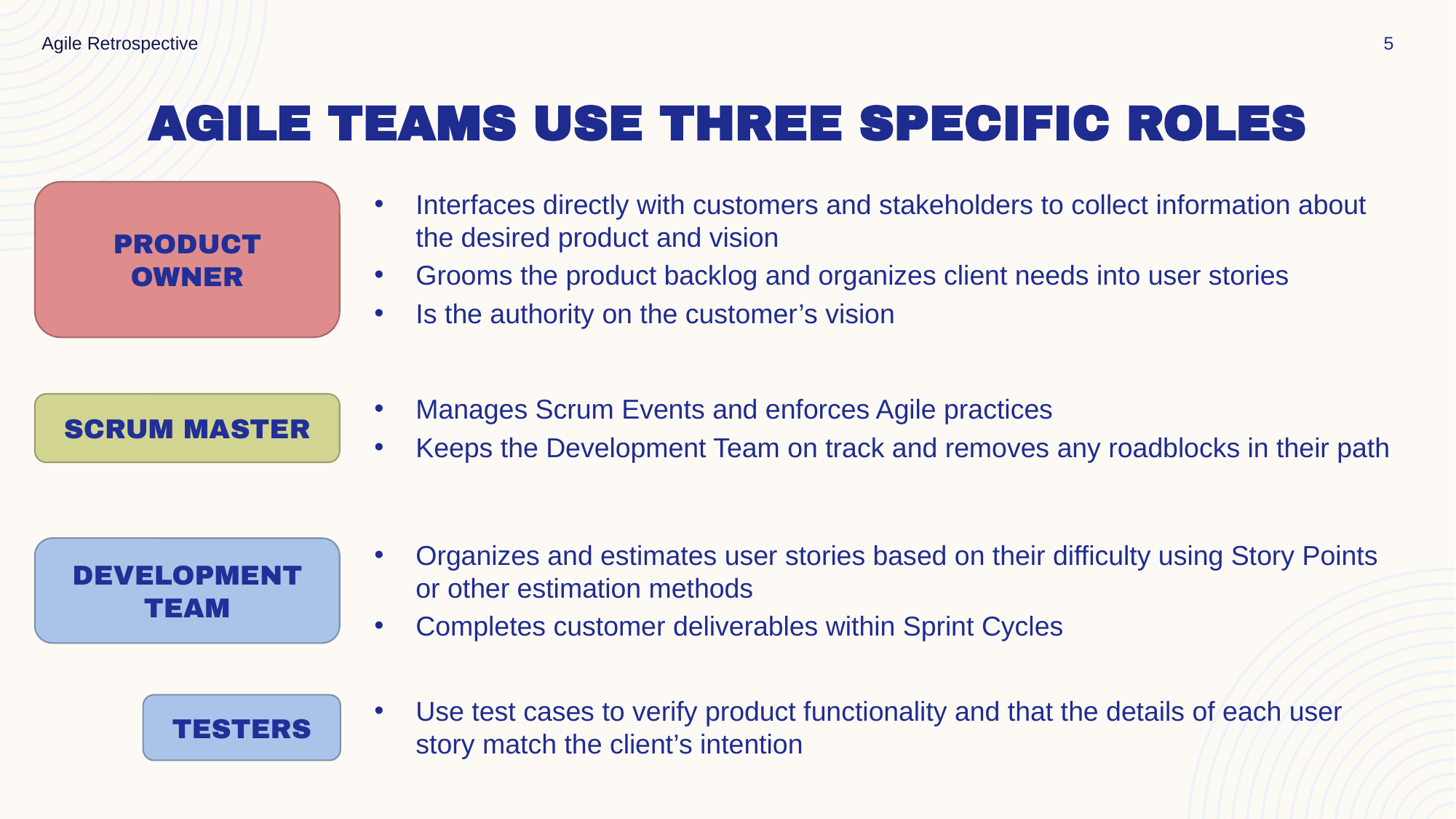

Agile Retrospective
5
Agile teams use three specific roles
Interfaces directly with customers and stakeholders to collect information about the desired product and vision
Grooms the product backlog and organizes client needs into user stories
Is the authority on the customer’s vision
PRODUCT OWNER
Manages Scrum Events and enforces Agile practices
Keeps the Development Team on track and removes any roadblocks in their path
SCRUM MASTER
Organizes and estimates user stories based on their difficulty using Story Points or other estimation methods
Completes customer deliverables within Sprint Cycles
DEVELOPMENT TEAM
Use test cases to verify product functionality and that the details of each user story match the client’s intention
TESTERS